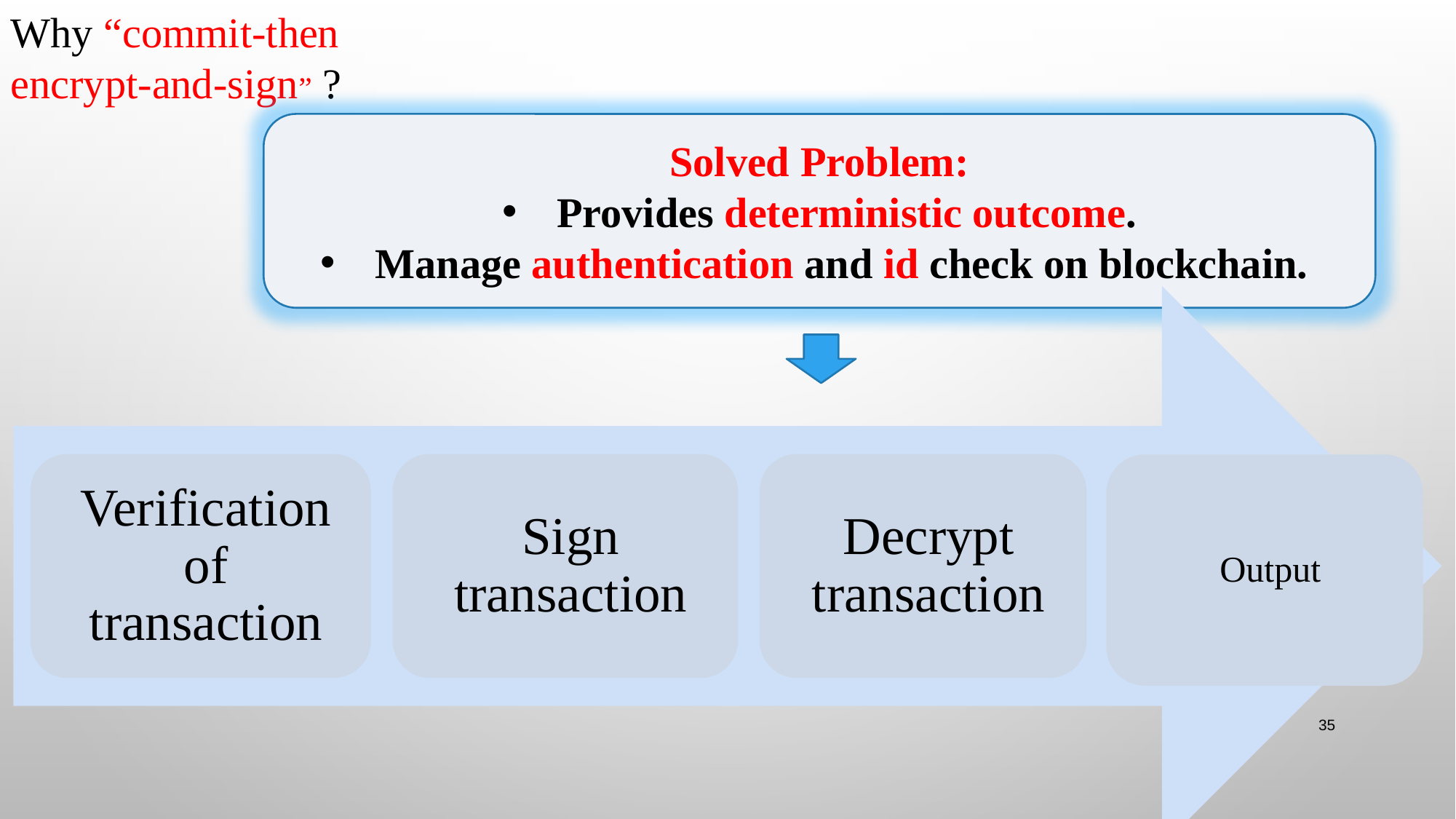

Why “commit-then encrypt-and-sign” ?
Solved Problem:
Provides deterministic outcome.
Manage authentication and id check on blockchain.
Verification of transaction
Sign transaction
Decrypt transaction
Output

35